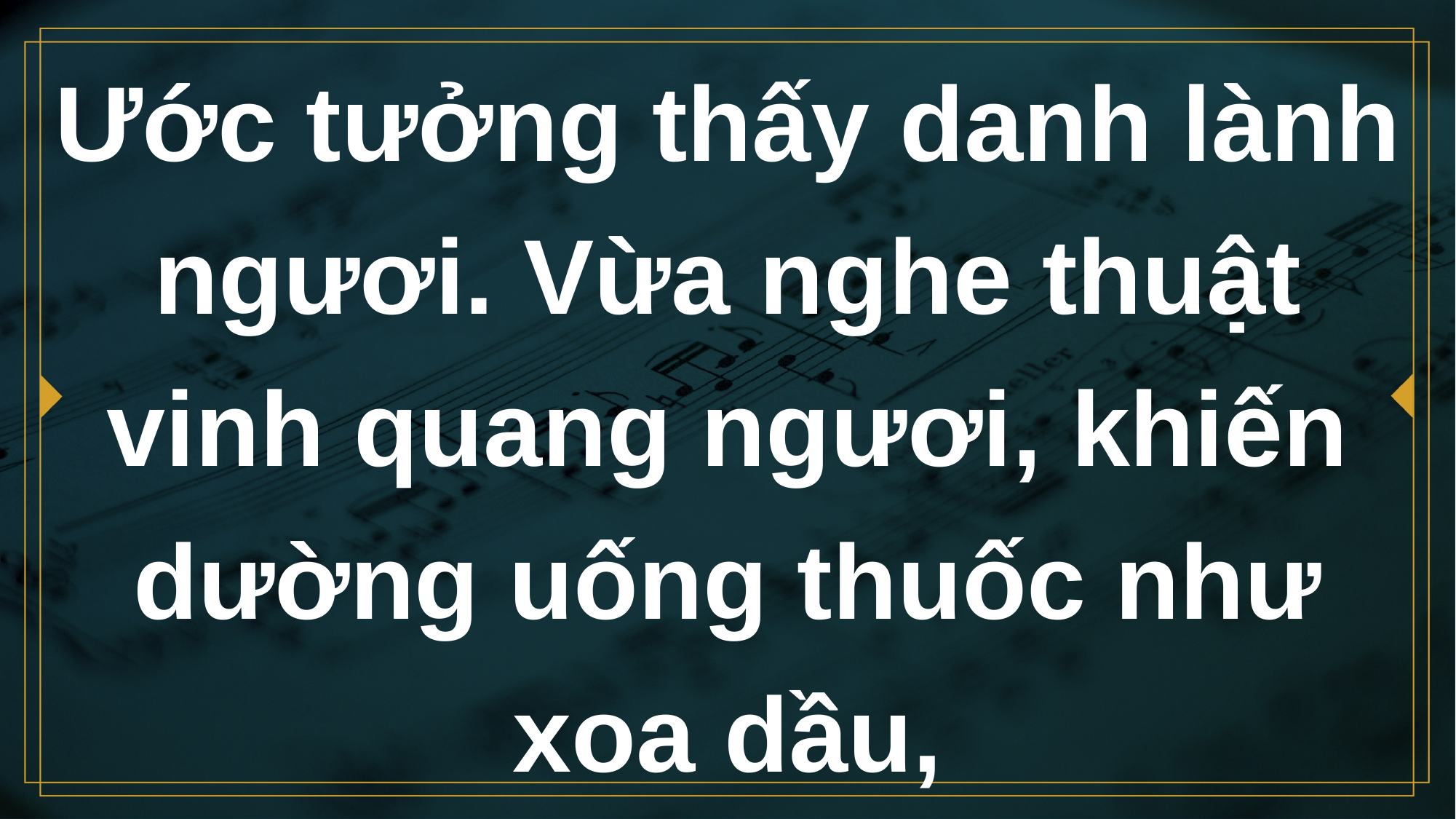

# Ước tưởng thấy danh lành ngươi. Vừa nghe thuật vinh quang ngươi, khiến dường uống thuốc như xoa dầu,